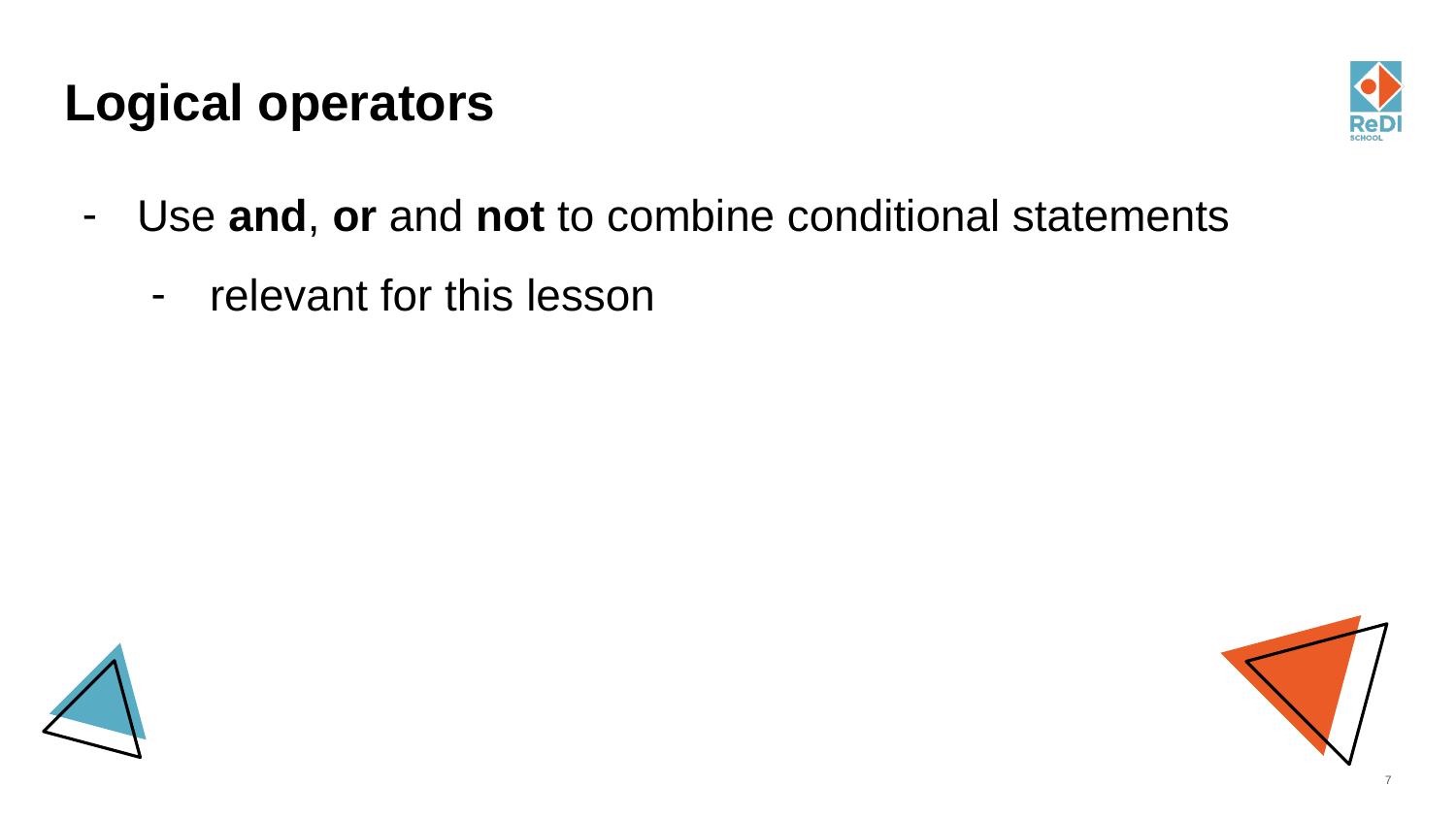

# Logical operators
Use and, or and not to combine conditional statements
relevant for this lesson

7